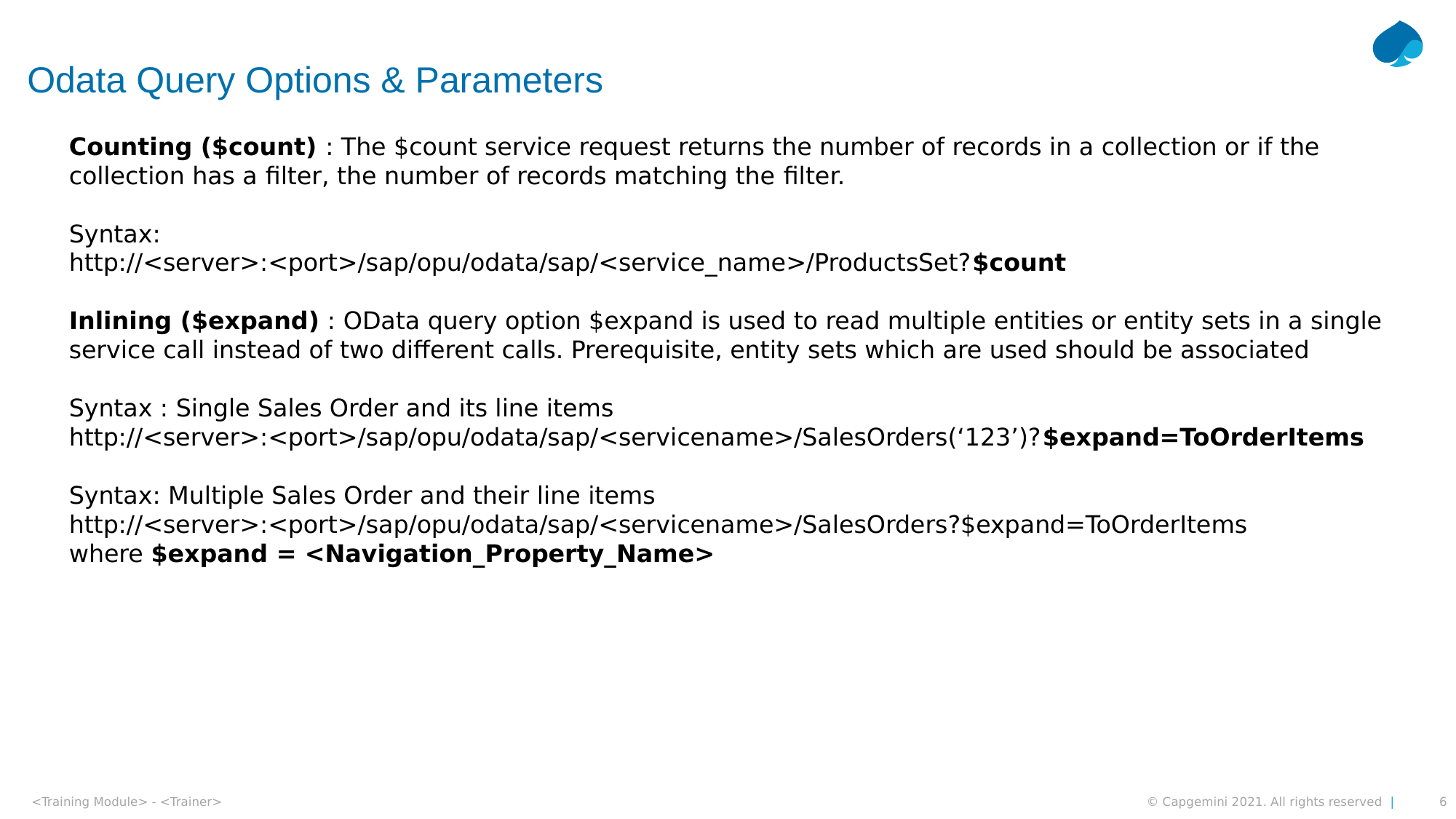

# Odata Query Options & Parameters
Counting ($count) : The $count service request returns the number of records in a collection or if the collection has a filter, the number of records matching the filter.

Syntax:
http://<server>:<port>/sap/opu/odata/sap/<service_name>/ProductsSet?$count

Inlining ($expand) : OData query option $expand is used to read multiple entities or entity sets in a single service call instead of two different calls. Prerequisite, entity sets which are used should be associated

Syntax : Single Sales Order and its line items
http://<server>:<port>/sap/opu/odata/sap/<servicename>/SalesOrders(‘123’)?$expand=ToOrderItems
Syntax: Multiple Sales Order and their line items
http://<server>:<port>/sap/opu/odata/sap/<servicename>/SalesOrders?$expand=ToOrderItems
where $expand = <Navigation_Property_Name>